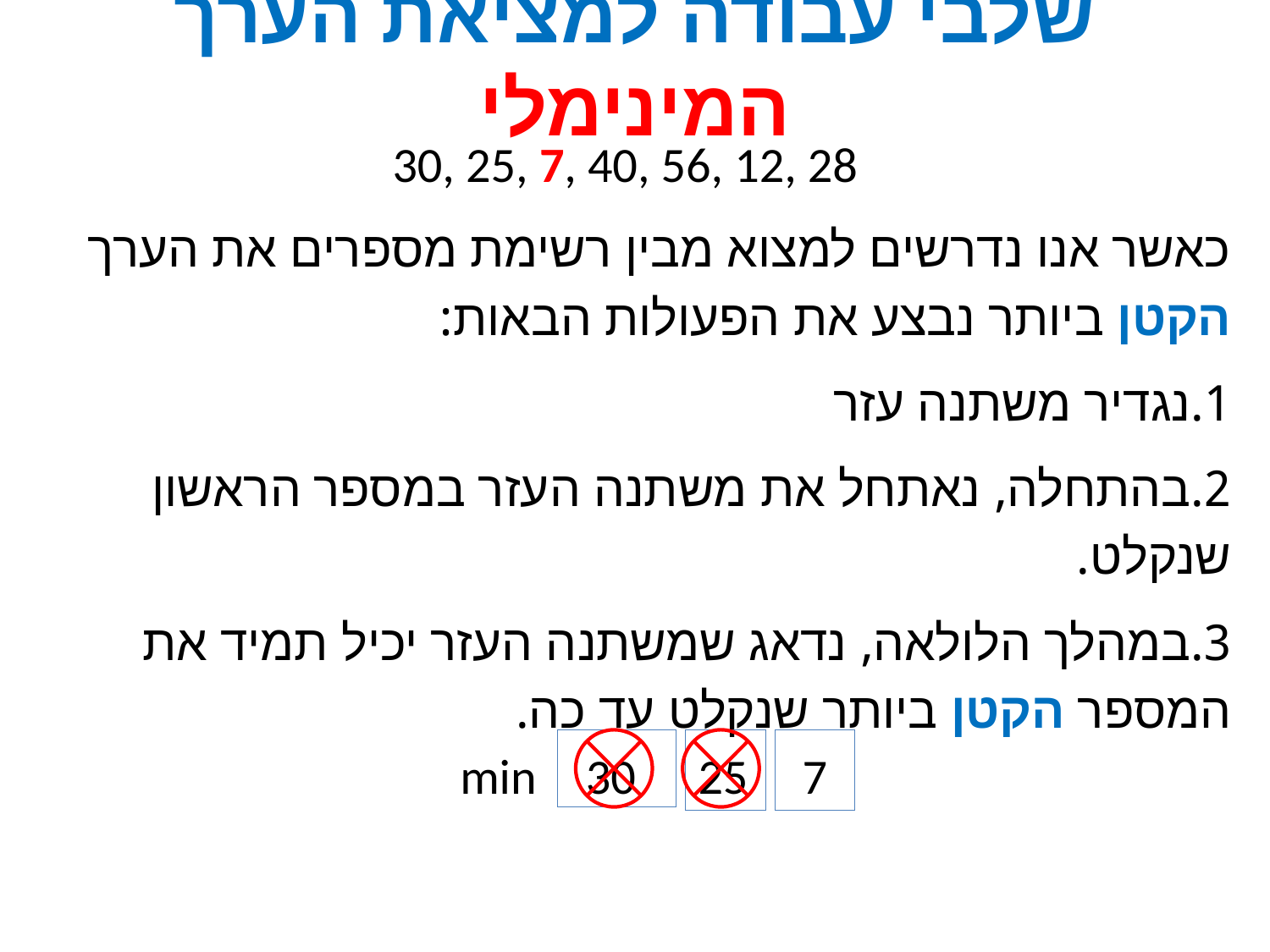

# שלבי עבודה למציאת הערך המינימלי
30, 25, 7, 40, 56, 12, 28
כאשר אנו נדרשים למצוא מבין רשימת מספרים את הערך הקטן ביותר נבצע את הפעולות הבאות:
1.נגדיר משתנה עזר
2.	בהתחלה, נאתחל את משתנה העזר במספר הראשון שנקלט.
3.	במהלך הלולאה, נדאג שמשתנה העזר יכיל תמיד את המספר הקטן ביותר שנקלט עד כה.
min

30

25
7